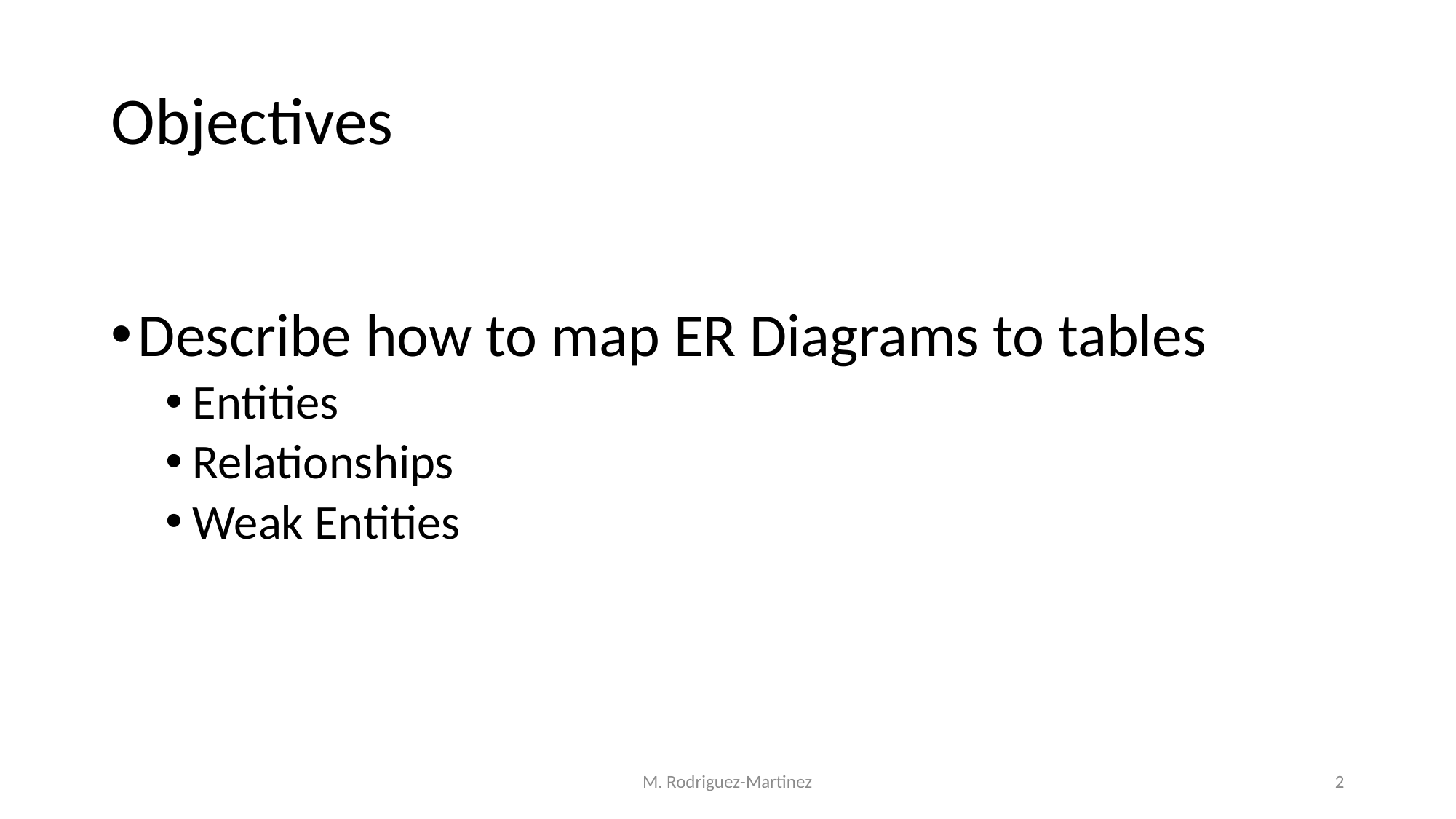

# Objectives

Describe how to map ER Diagrams to tables
Entities
Relationships
Weak Entities
M. Rodriguez-Martinez
2